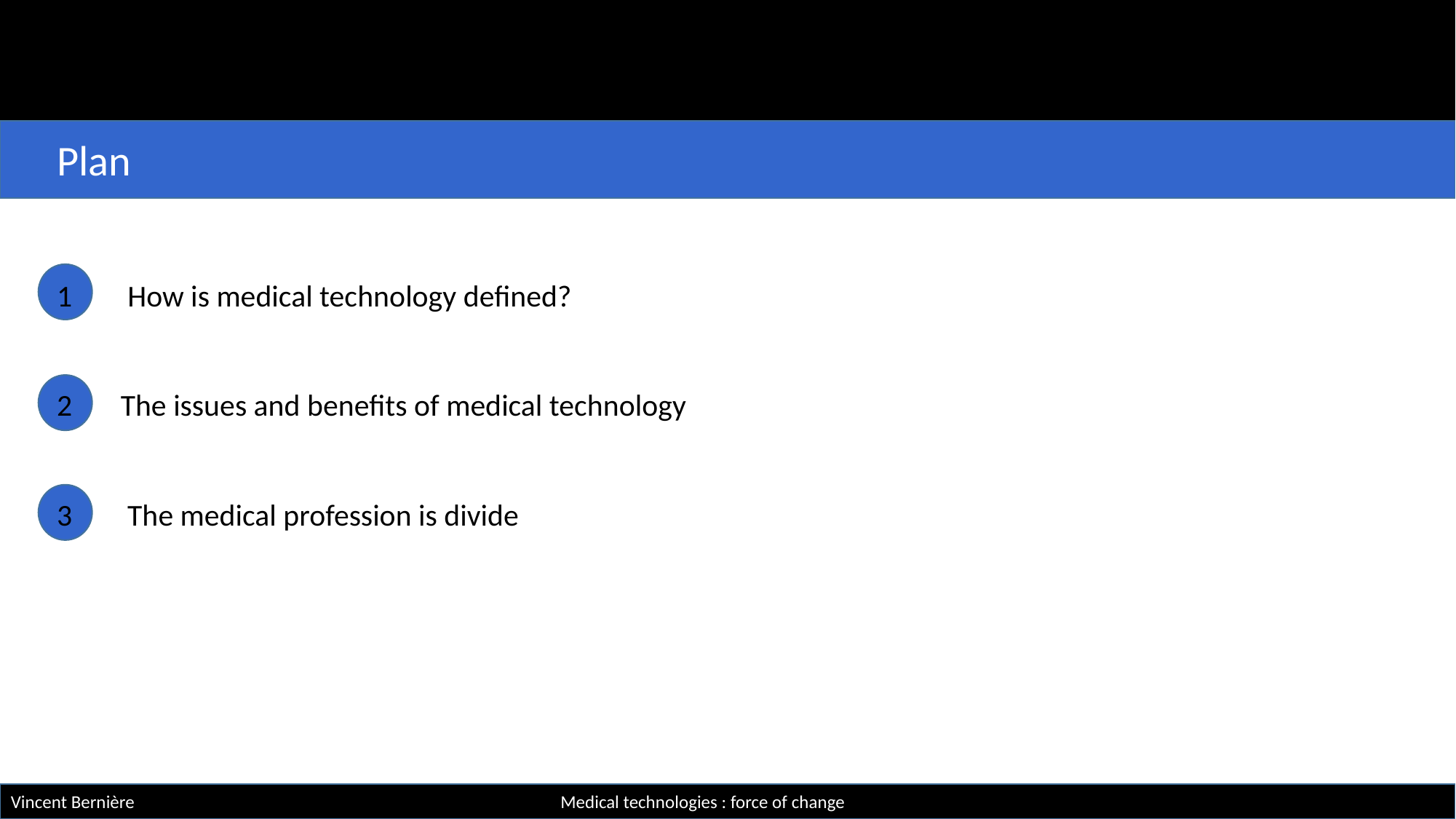

Plan

1        How is medical technology defined?

2       The issues and benefits of medical technology

3        The medical profession is divide

Vincent Bernière				 Medical technologies : force of change